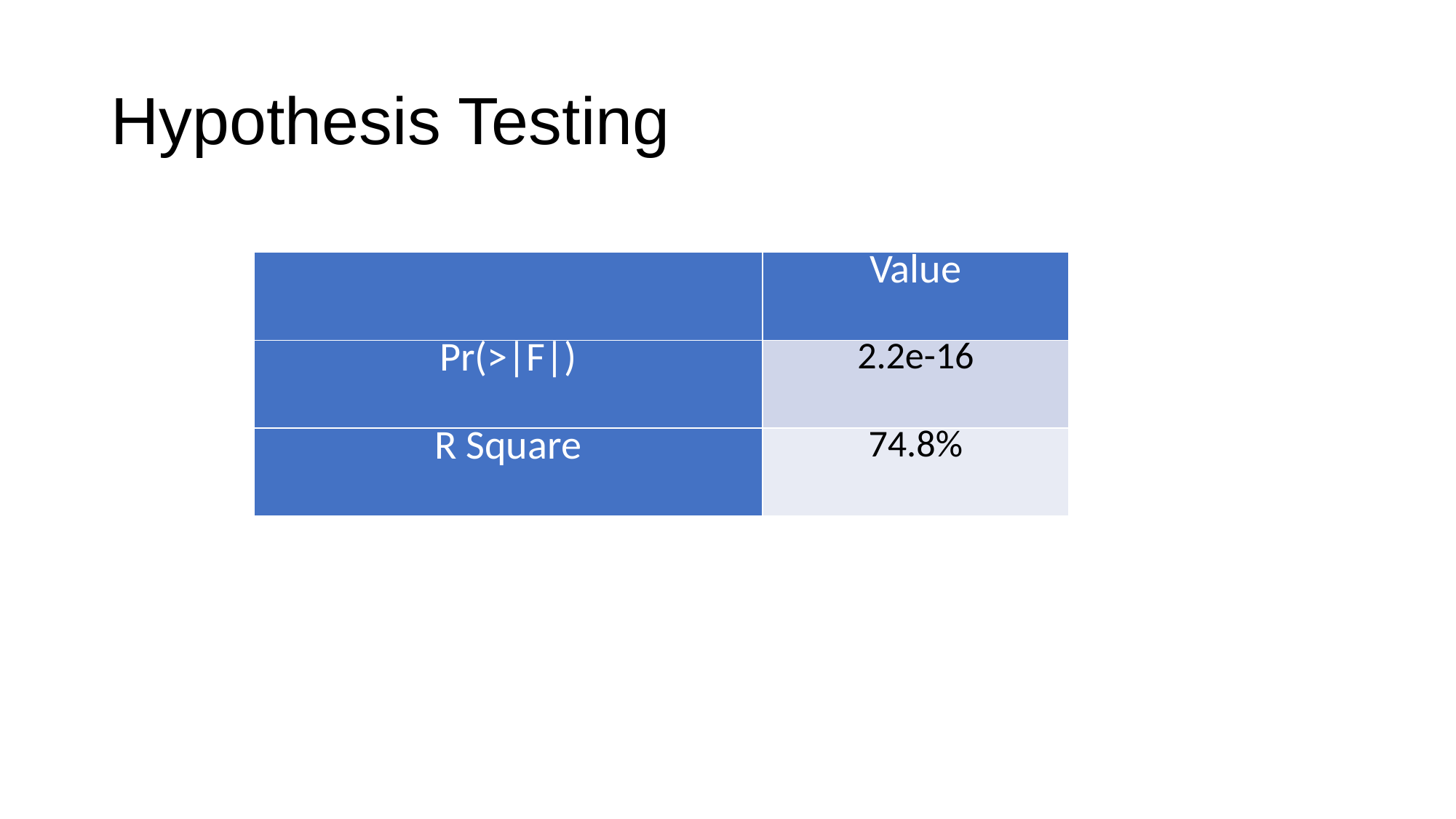

# Hypothesis Testing
|  | Value |
| --- | --- |
| Pr(>|F|) | 2.2e-16 |
| R Square | 74.8% |